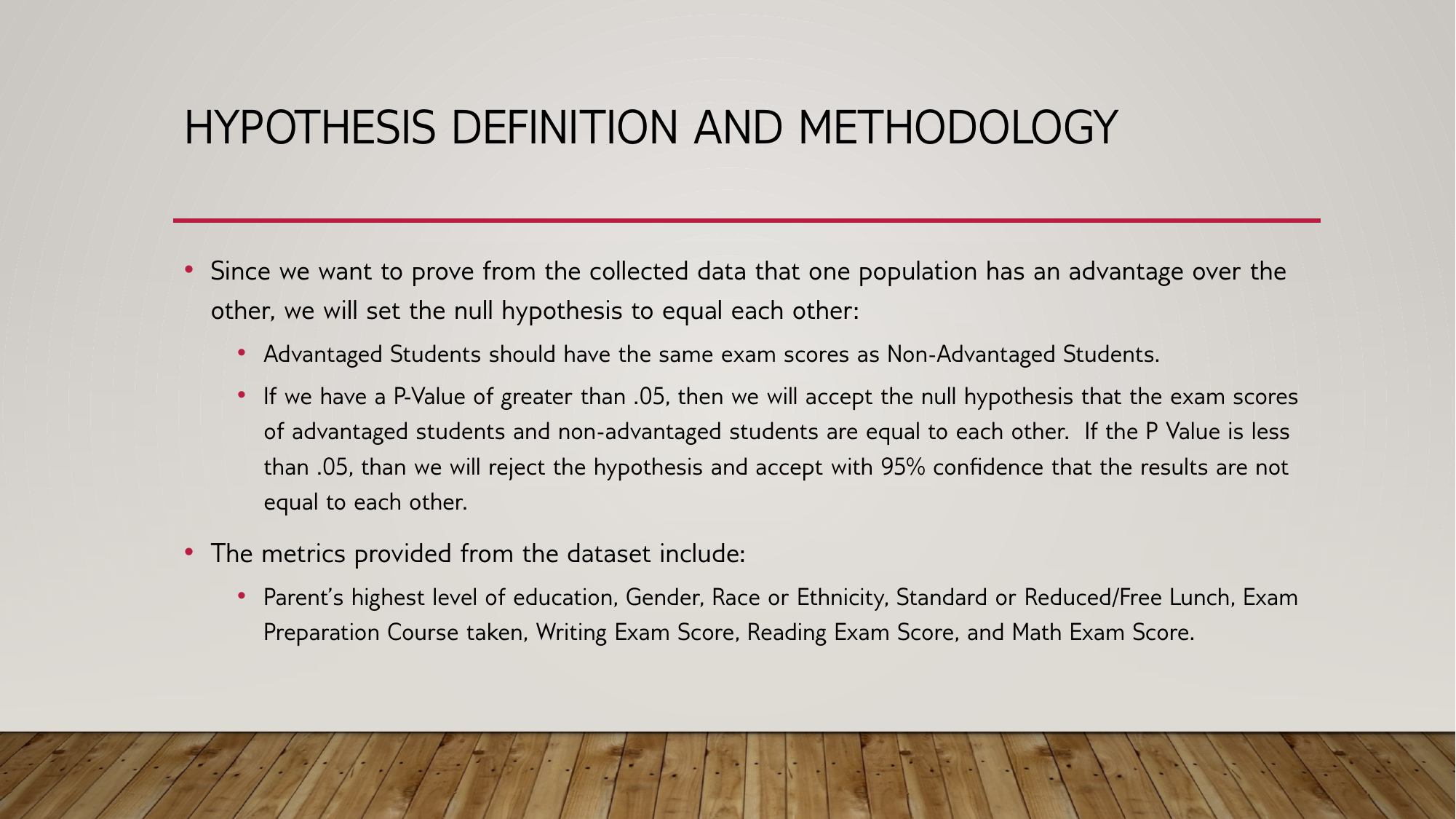

# Hypothesis Definition and Methodology
Since we want to prove from the collected data that one population has an advantage over the other, we will set the null hypothesis to equal each other:
Advantaged Students should have the same exam scores as Non-Advantaged Students.
If we have a P-Value of greater than .05, then we will accept the null hypothesis that the exam scores of advantaged students and non-advantaged students are equal to each other.  If the P Value is less than .05, than we will reject the hypothesis and accept with 95% confidence that the results are not equal to each other.
The metrics provided from the dataset include:
Parent’s highest level of education, Gender, Race or Ethnicity, Standard or Reduced/Free Lunch, Exam Preparation Course taken, Writing Exam Score, Reading Exam Score, and Math Exam Score.